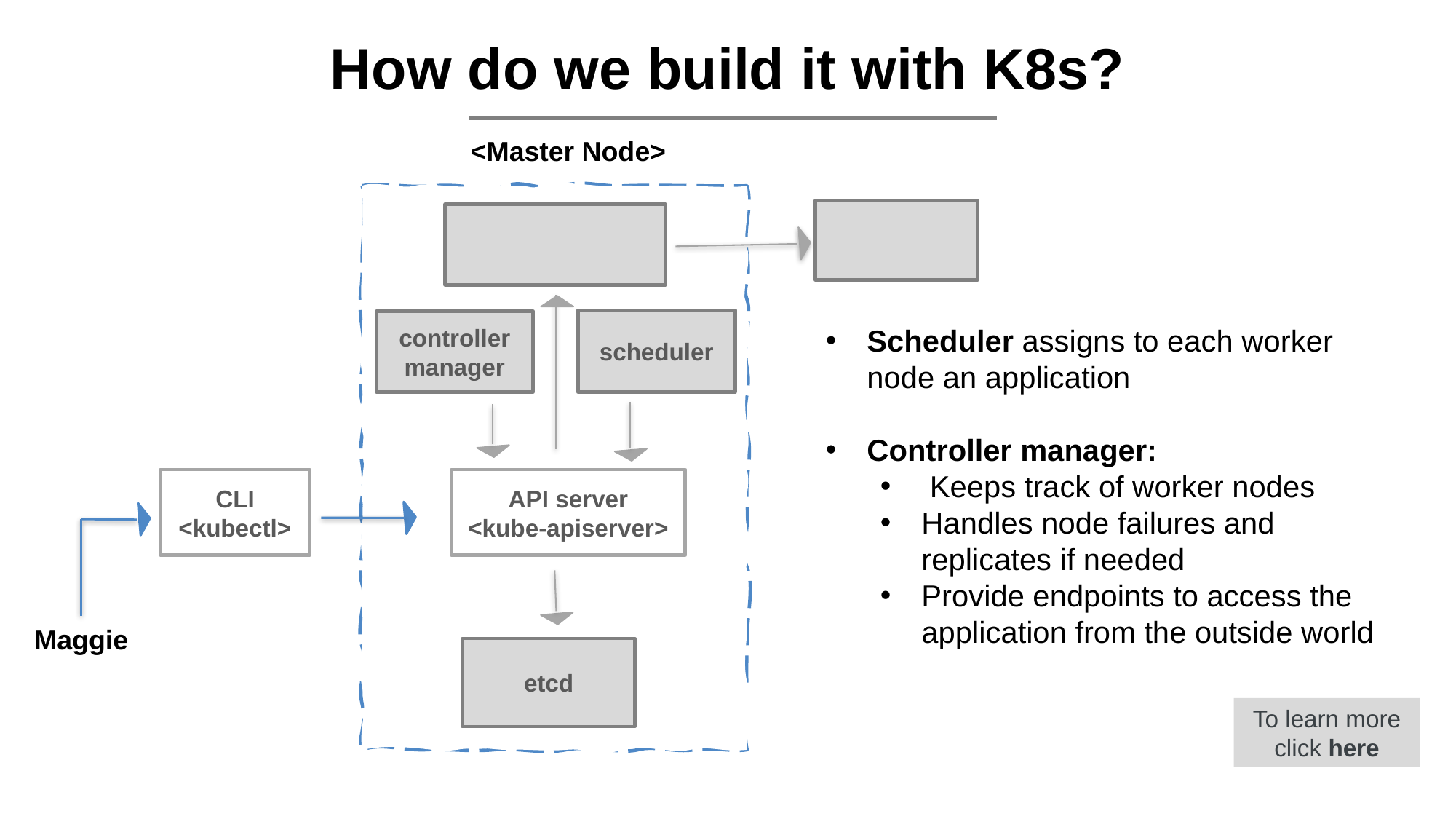

# How do we build it with K8s?
<Master Node>
scheduler
controller manager

etcd

API server
<kube-apiserver>

Scheduler assigns to each worker node an application

Controller manager:
 Keeps track of worker nodes
Handles node failures and replicates if needed
Provide endpoints to access the application from the outside world

CLI
<kubectl>

Maggie
To learn more click here